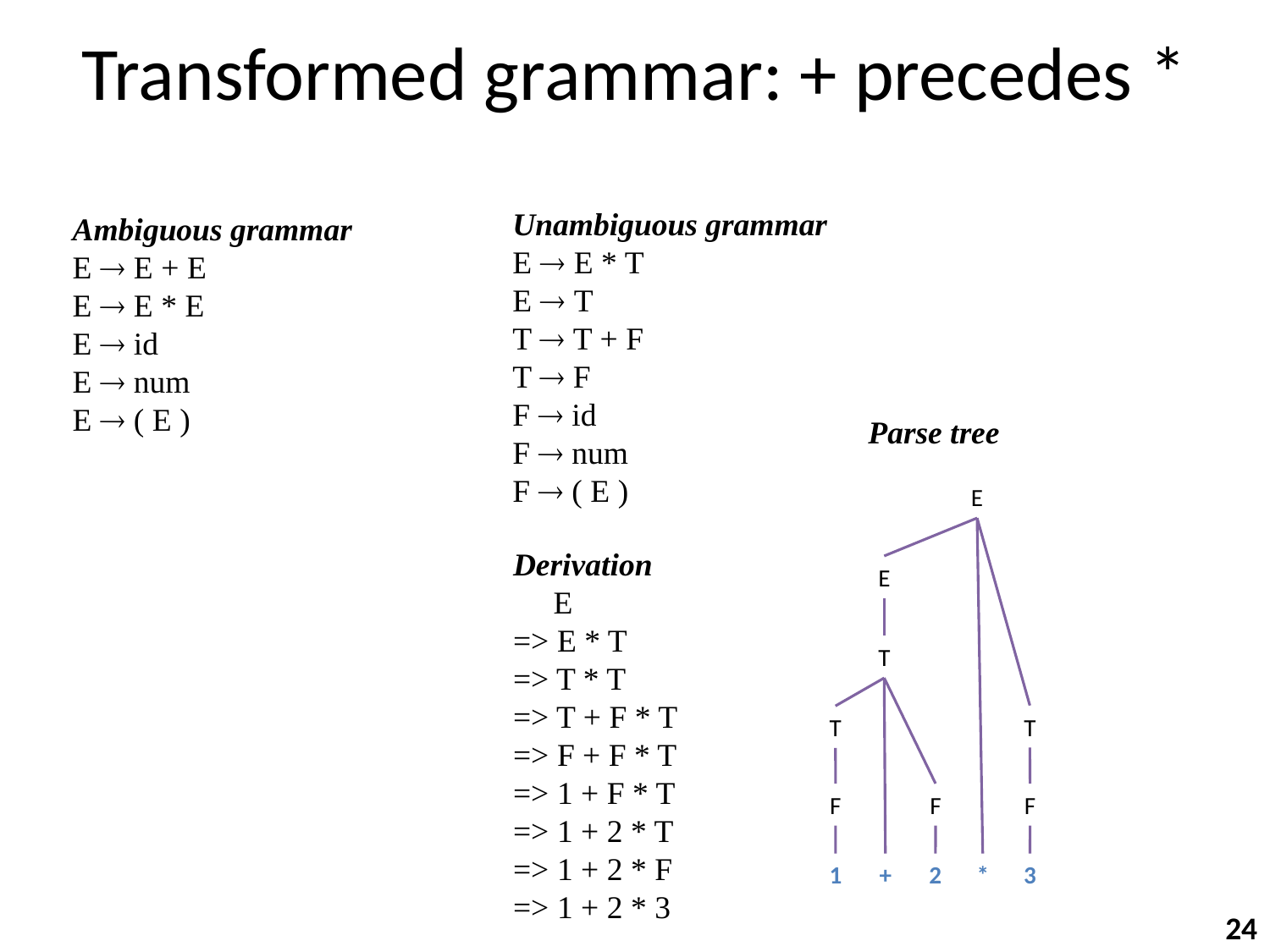

# Transformed grammar: + precedes *
Unambiguous grammar
E → E * T
E → T
T → T + F
T → F
F → id
F → num
F → ( E )
Ambiguous grammar
E → E + E
E → E * E
E → id
E → num
E → ( E )
Parse tree
E
Derivation
     E
=> E * T
=> T * T
=> T + F * T
=> F + F * T
=> 1 + F * T
=> 1 + 2 * T
=> 1 + 2 * F
=> 1 + 2 * 3
E
T
T
T
F
F
F
1
+
2
*
3
24